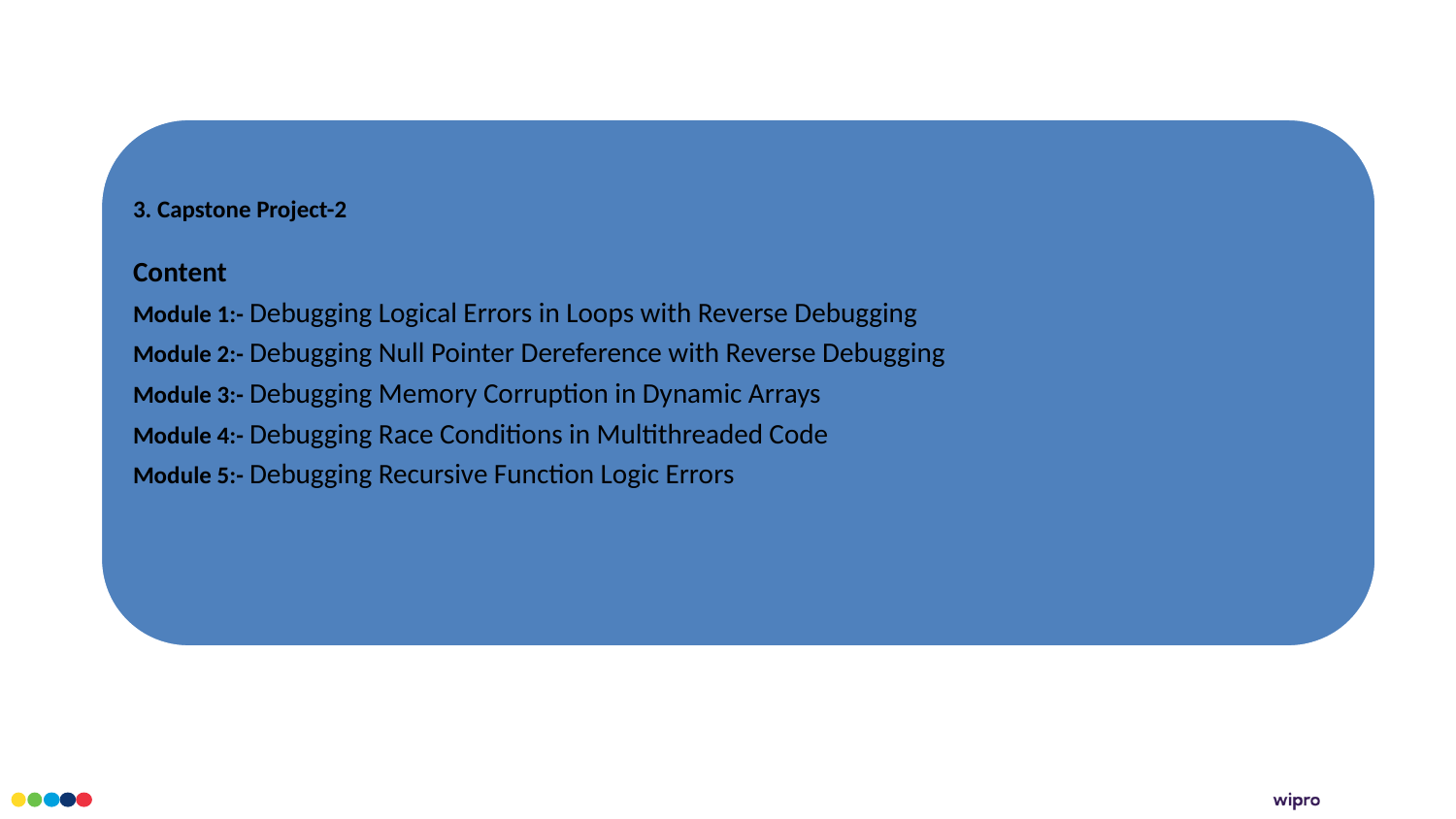

3. Capstone Project-2
Content
Module 1:- Debugging Logical Errors in Loops with Reverse Debugging
Module 2:- Debugging Null Pointer Dereference with Reverse Debugging
Module 3:- Debugging Memory Corruption in Dynamic Arrays
Module 4:- Debugging Race Conditions in Multithreaded Code
Module 5:- Debugging Recursive Function Logic Errors